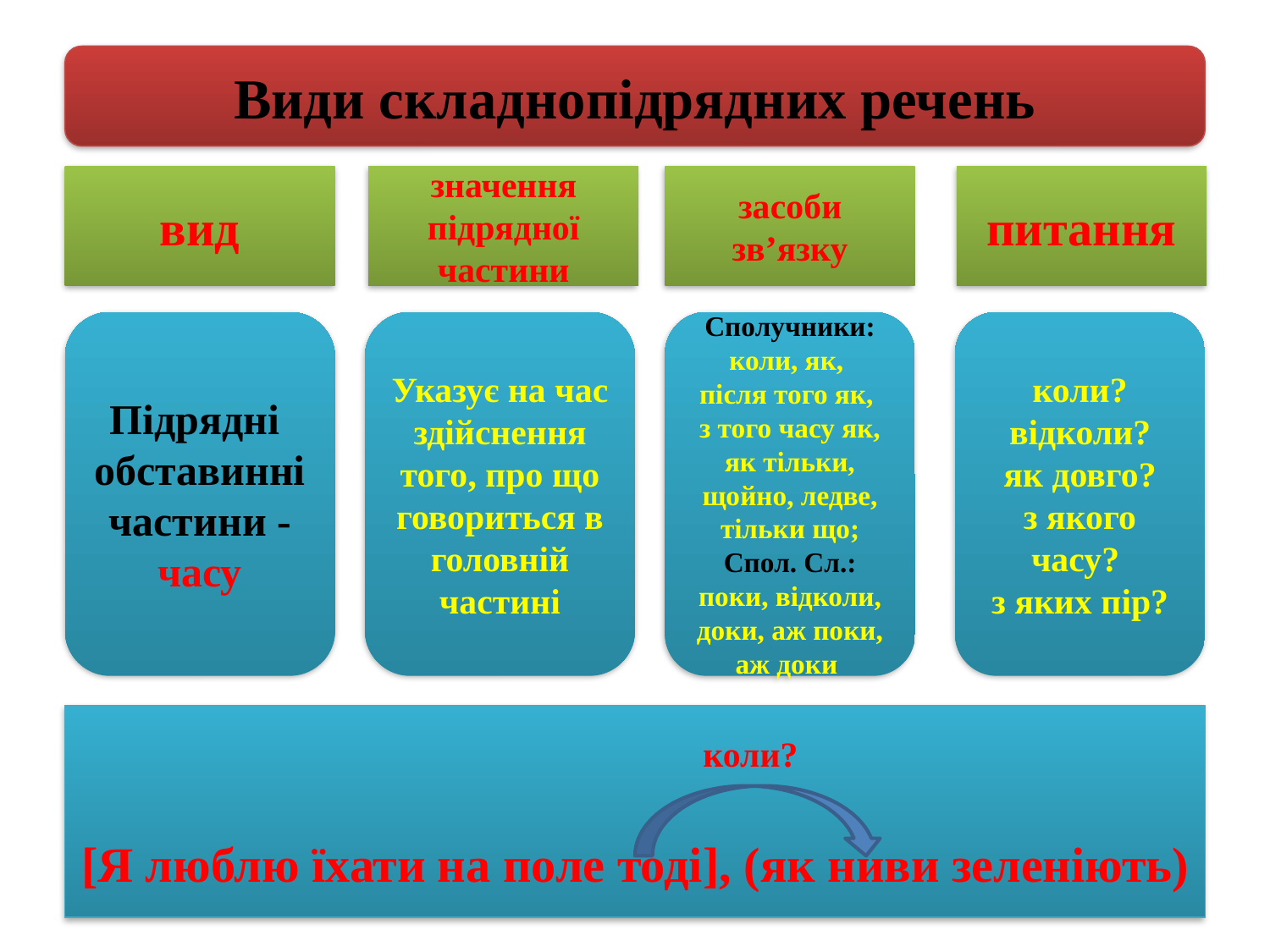

#
Види складнопідрядних речень
вид
значення підрядної частини
засоби зв’язку
питання
Підрядні
обставинні
частини -часу
Указує на час здійснення того, про що говориться в головній частині
Сполучники:
коли, як,
після того як,
з того часу як, як тільки, щойно, ледве, тільки що;
Спол. Сл.: поки, відколи, доки, аж поки, аж доки
коли? відколи?
 як довго?
з якого часу?
з яких пір?
                          коли?

[Я люблю їхати на поле тоді], (як ниви зеленіють)